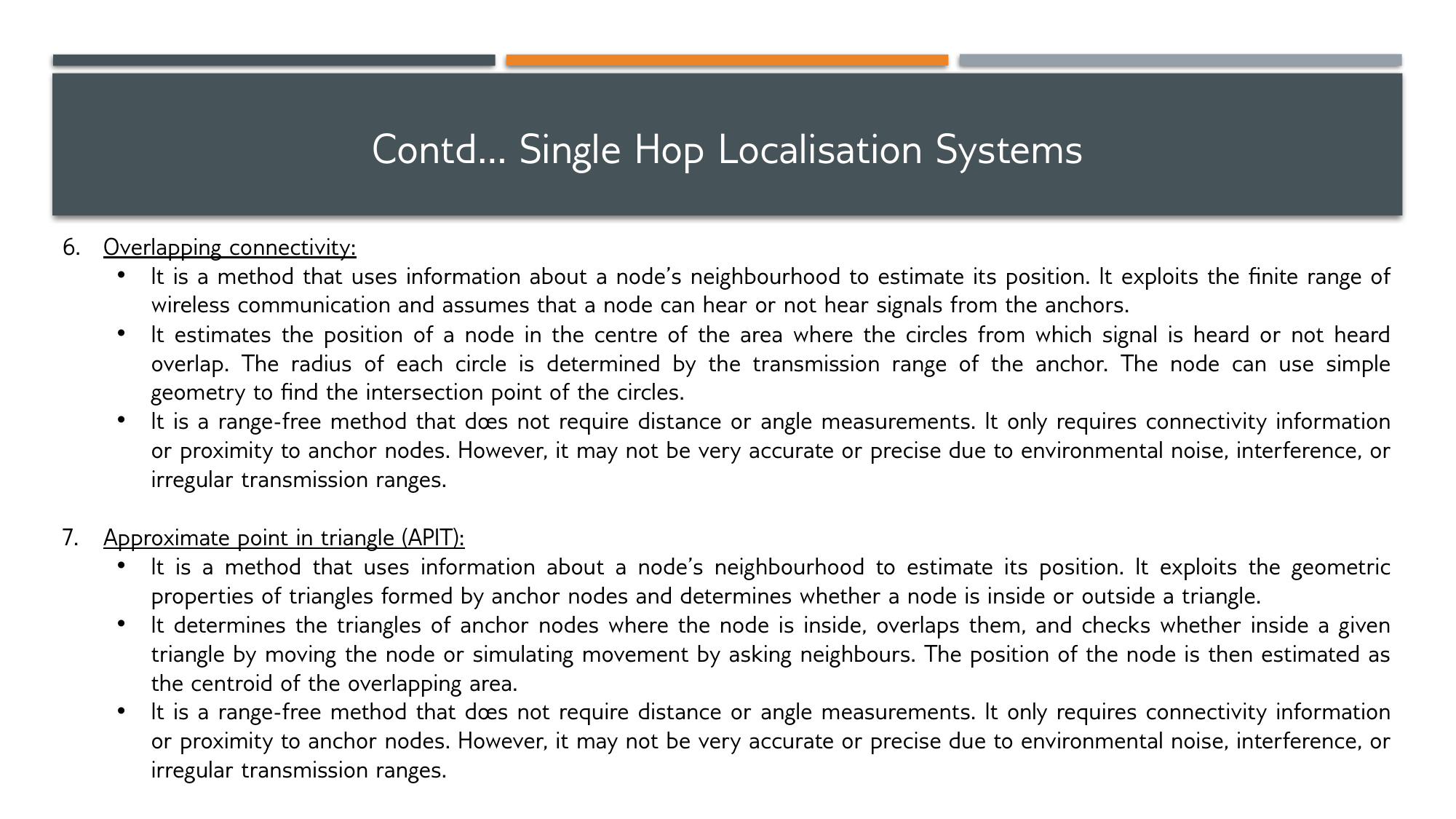

Contd… Single Hop Localisation Systems
Overlapping connectivity:
It is a method that uses information about a node’s neighbourhood to estimate its position. It exploits the finite range of wireless communication and assumes that a node can hear or not hear signals from the anchors.
It estimates the position of a node in the centre of the area where the circles from which signal is heard or not heard overlap. The radius of each circle is determined by the transmission range of the anchor. The node can use simple geometry to find the intersection point of the circles.
It is a range-free method that does not require distance or angle measurements. It only requires connectivity information or proximity to anchor nodes. However, it may not be very accurate or precise due to environmental noise, interference, or irregular transmission ranges.

Approximate point in triangle (APIT):
It is a method that uses information about a node’s neighbourhood to estimate its position. It exploits the geometric properties of triangles formed by anchor nodes and determines whether a node is inside or outside a triangle.
It determines the triangles of anchor nodes where the node is inside, overlaps them, and checks whether inside a given triangle by moving the node or simulating movement by asking neighbours. The position of the node is then estimated as the centroid of the overlapping area.
It is a range-free method that does not require distance or angle measurements. It only requires connectivity information or proximity to anchor nodes. However, it may not be very accurate or precise due to environmental noise, interference, or irregular transmission ranges.